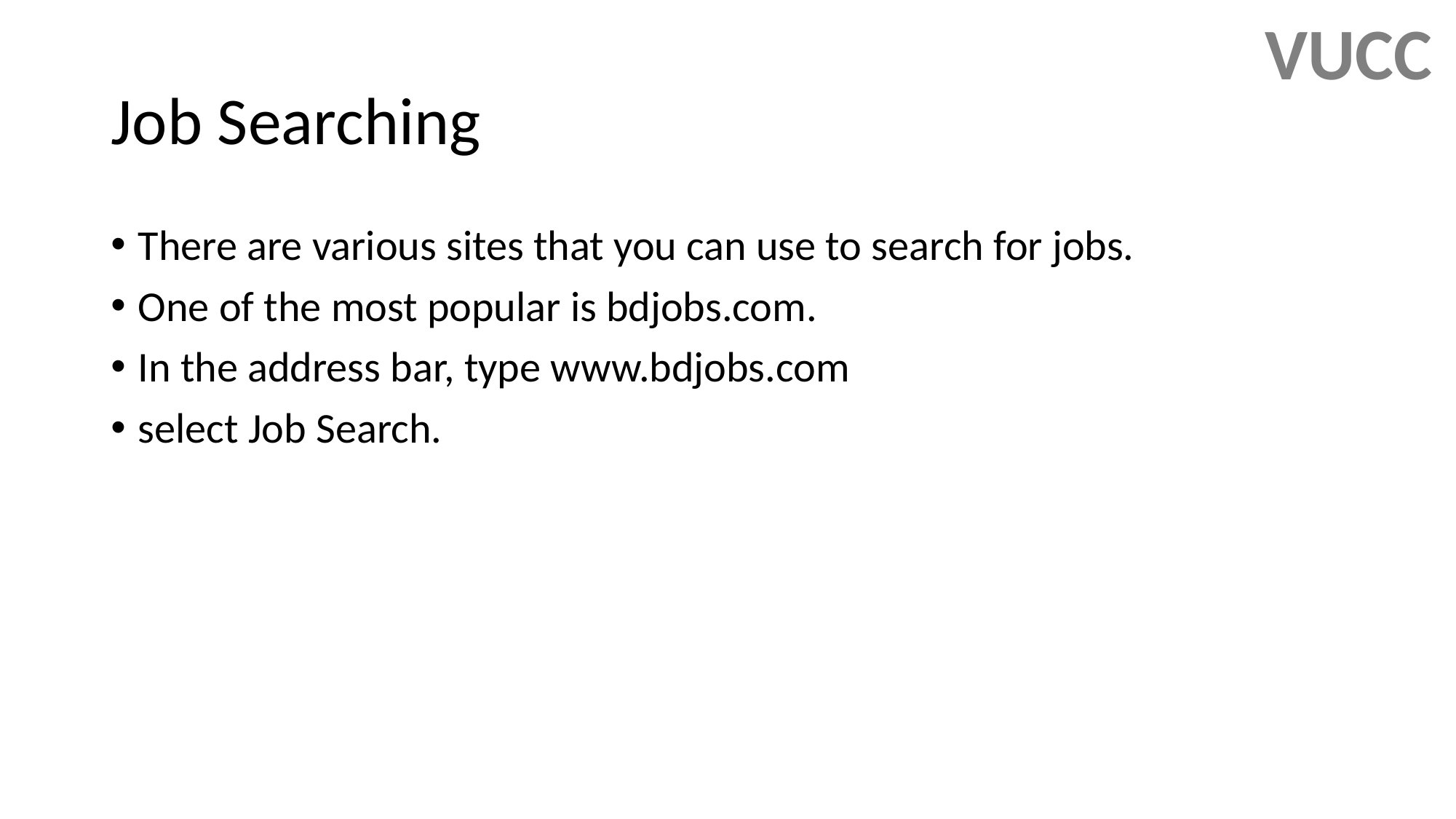

VUCC
# Job Searching
There are various sites that you can use to search for jobs.
One of the most popular is bdjobs.com.
In the address bar, type www.bdjobs.com
select Job Search.